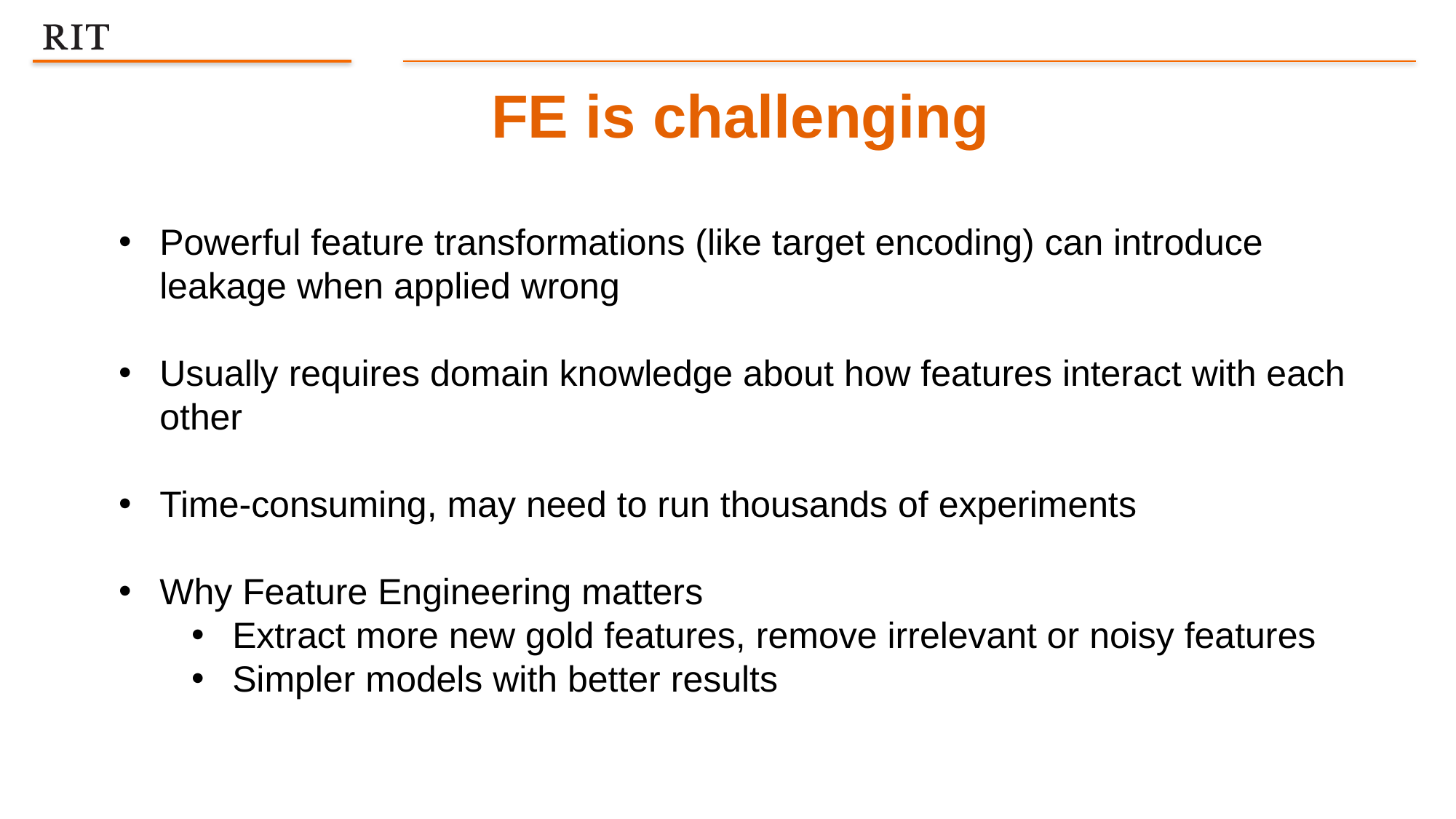

FE is challenging
Powerful feature transformations (like target encoding) can introduce leakage when applied wrong

Usually requires domain knowledge about how features interact with each other

Time-consuming, may need to run thousands of experiments

Why Feature Engineering matters
Extract more new gold features, remove irrelevant or noisy features
Simpler models with better results